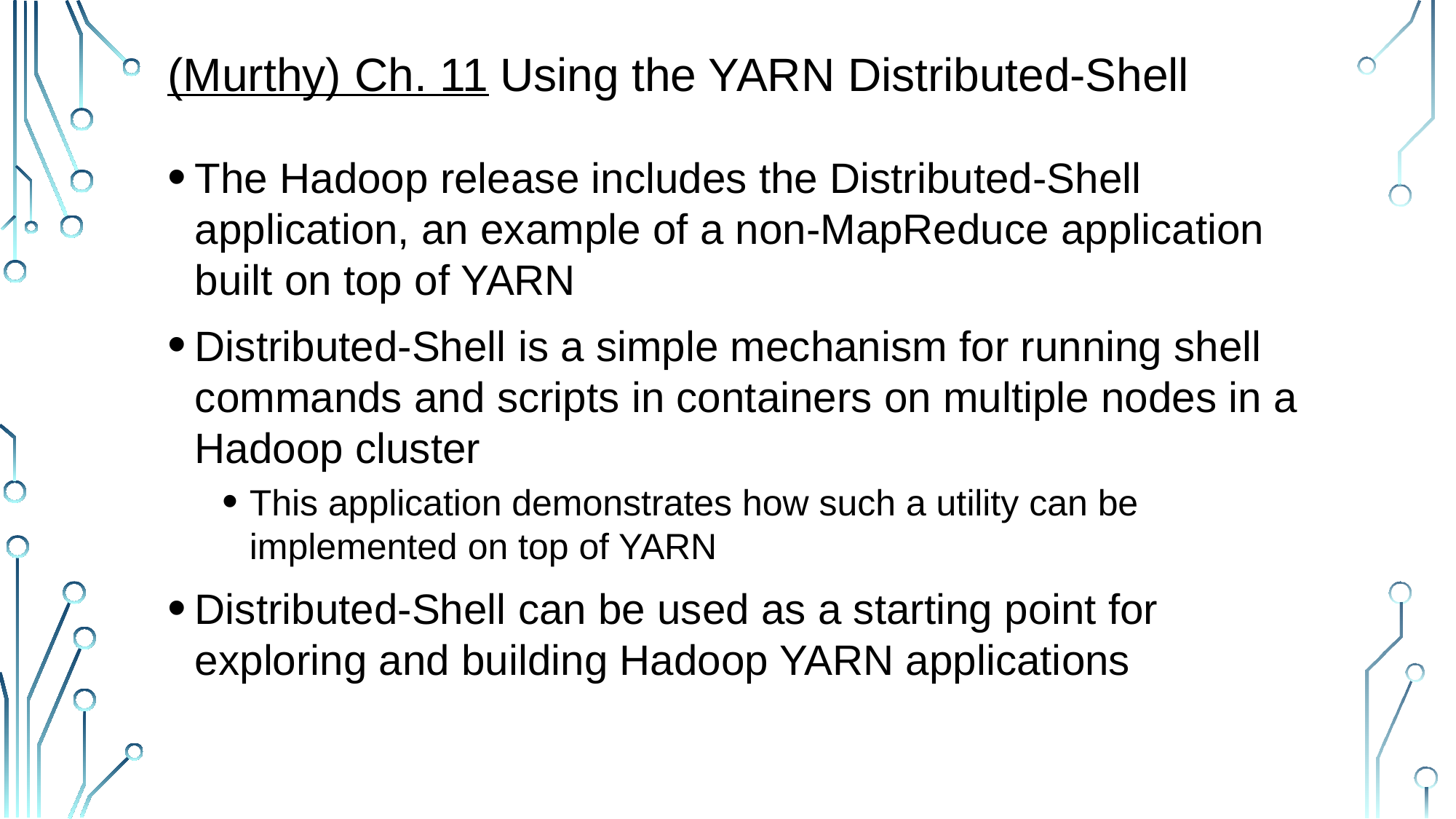

# (Murthy) Ch. 11 Using the YARN Distributed-Shell
The Hadoop release includes the Distributed-Shell application, an example of a non-MapReduce application built on top of YARN
Distributed-Shell is a simple mechanism for running shell commands and scripts in containers on multiple nodes in a Hadoop cluster
This application demonstrates how such a utility can be implemented on top of YARN
Distributed-Shell can be used as a starting point for exploring and building Hadoop YARN applications